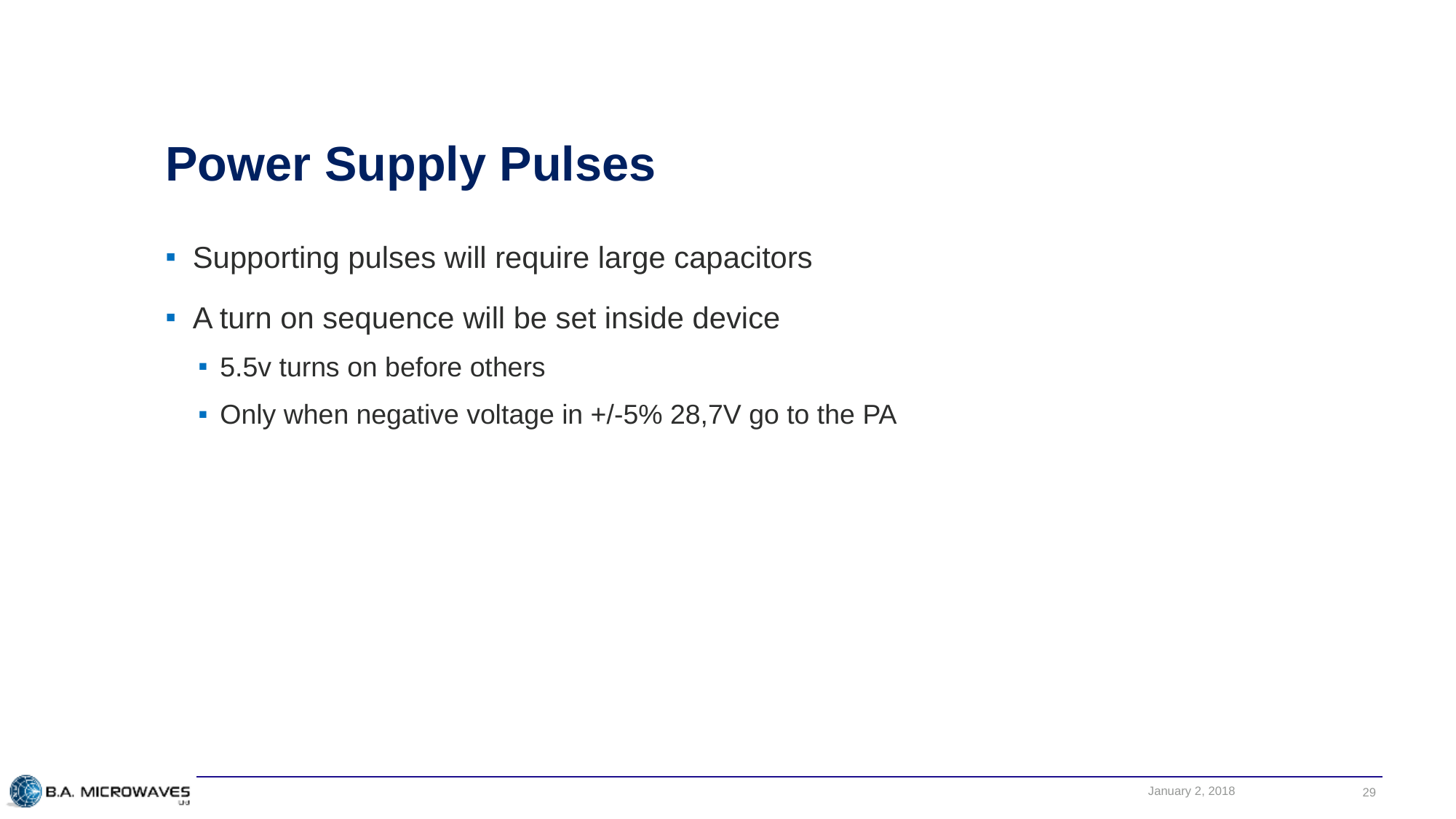

# Power Supply Pulses
Supporting pulses will require large capacitors
A turn on sequence will be set inside device
5.5v turns on before others
Only when negative voltage in +/-5% 28,7V go to the PA

January 2, 2018